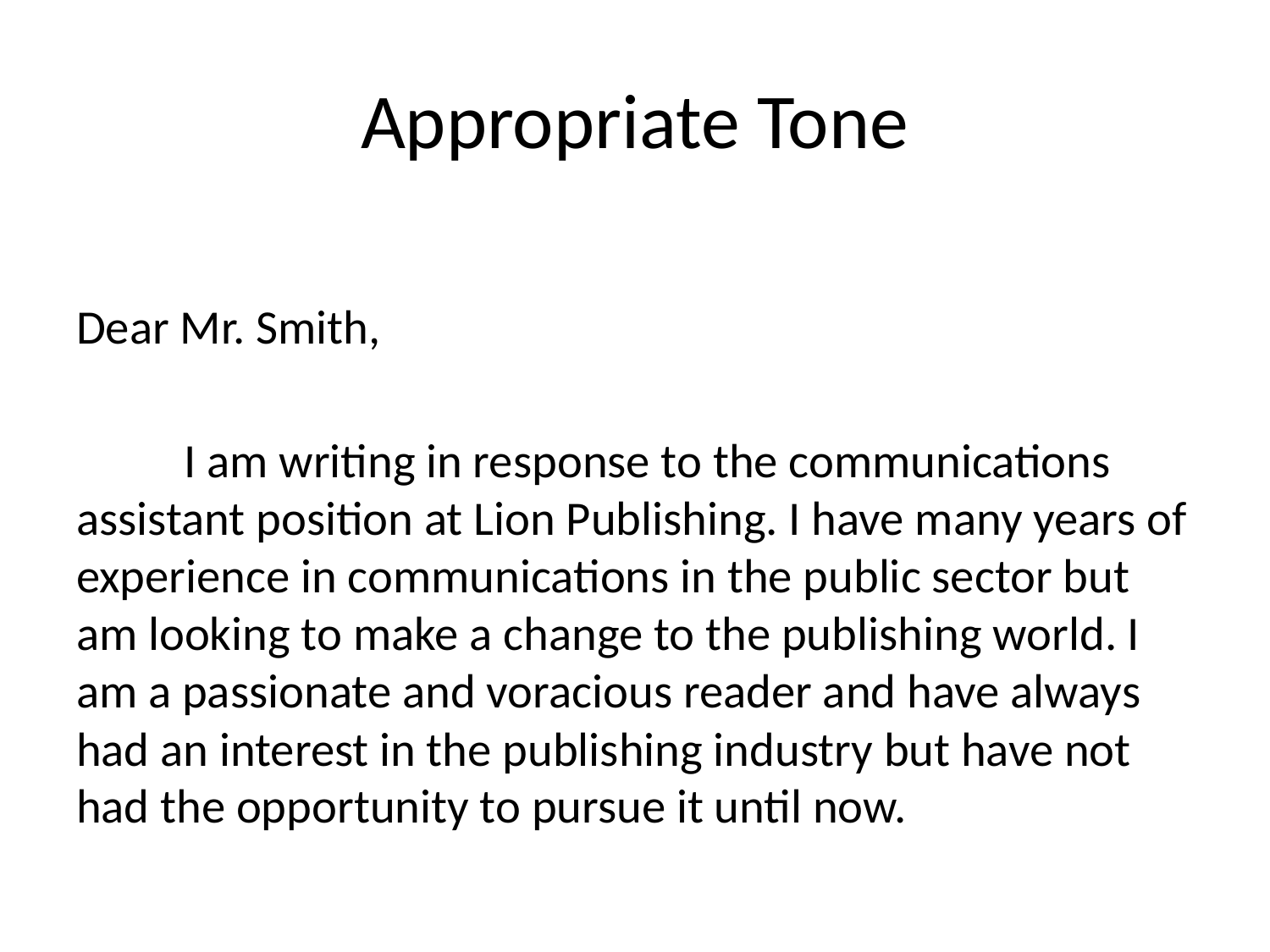

# Appropriate Tone

Dear Mr. Smith,

	I am writing in response to the communications assistant position at Lion Publishing. I have many years of experience in communications in the public sector but am looking to make a change to the publishing world. I am a passionate and voracious reader and have always had an interest in the publishing industry but have not had the opportunity to pursue it until now.